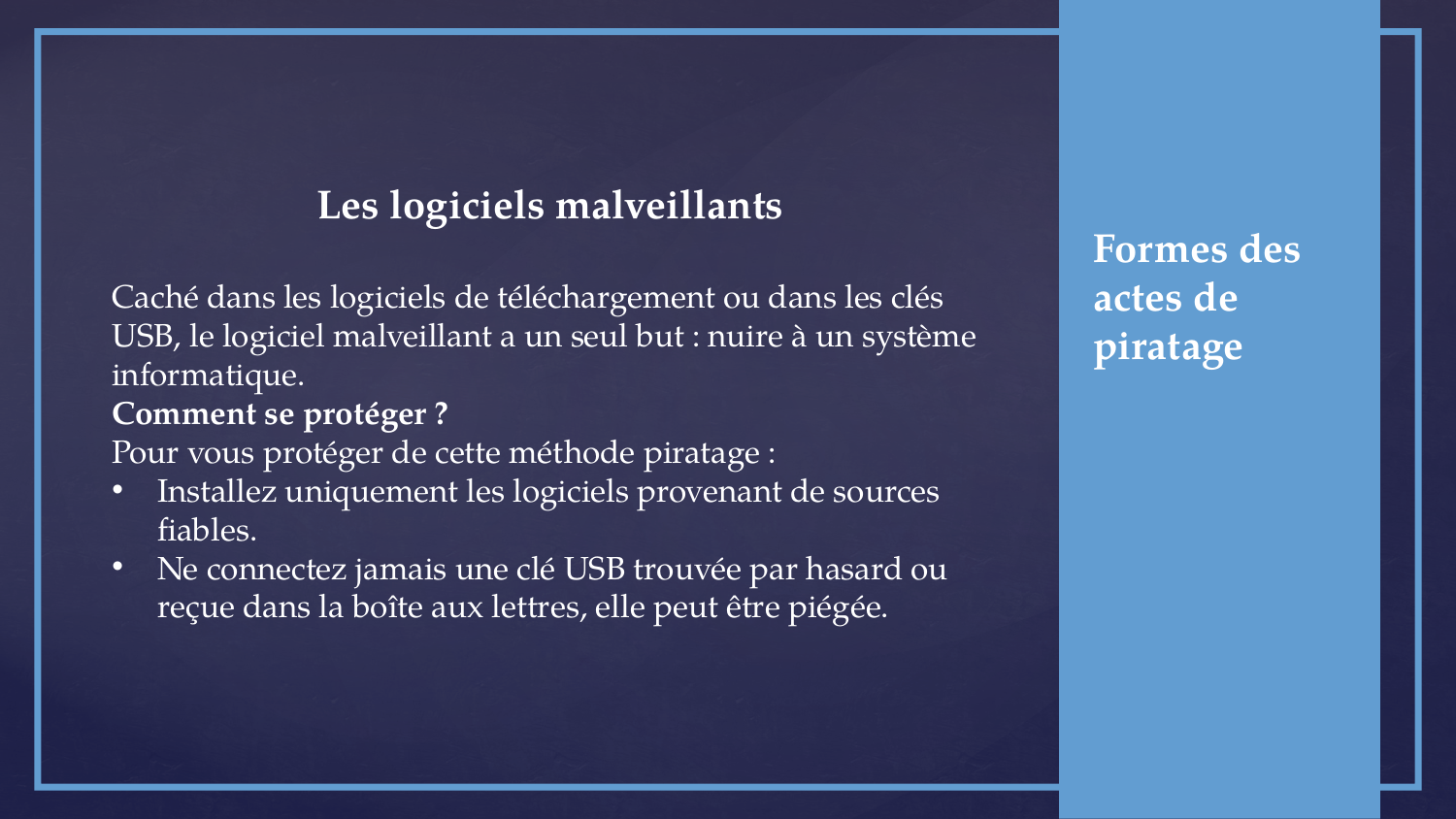

Les logiciels malveillants

Caché dans les logiciels de téléchargement ou dans les clés USB, le logiciel malveillant a un seul but : nuire à un système informatique.
Comment se protéger ?
Pour vous protéger de cette méthode piratage :
Installez uniquement les logiciels provenant de sources fiables.
Ne connectez jamais une clé USB trouvée par hasard ou reçue dans la boîte aux lettres, elle peut être piégée.

Formes des actes de piratage